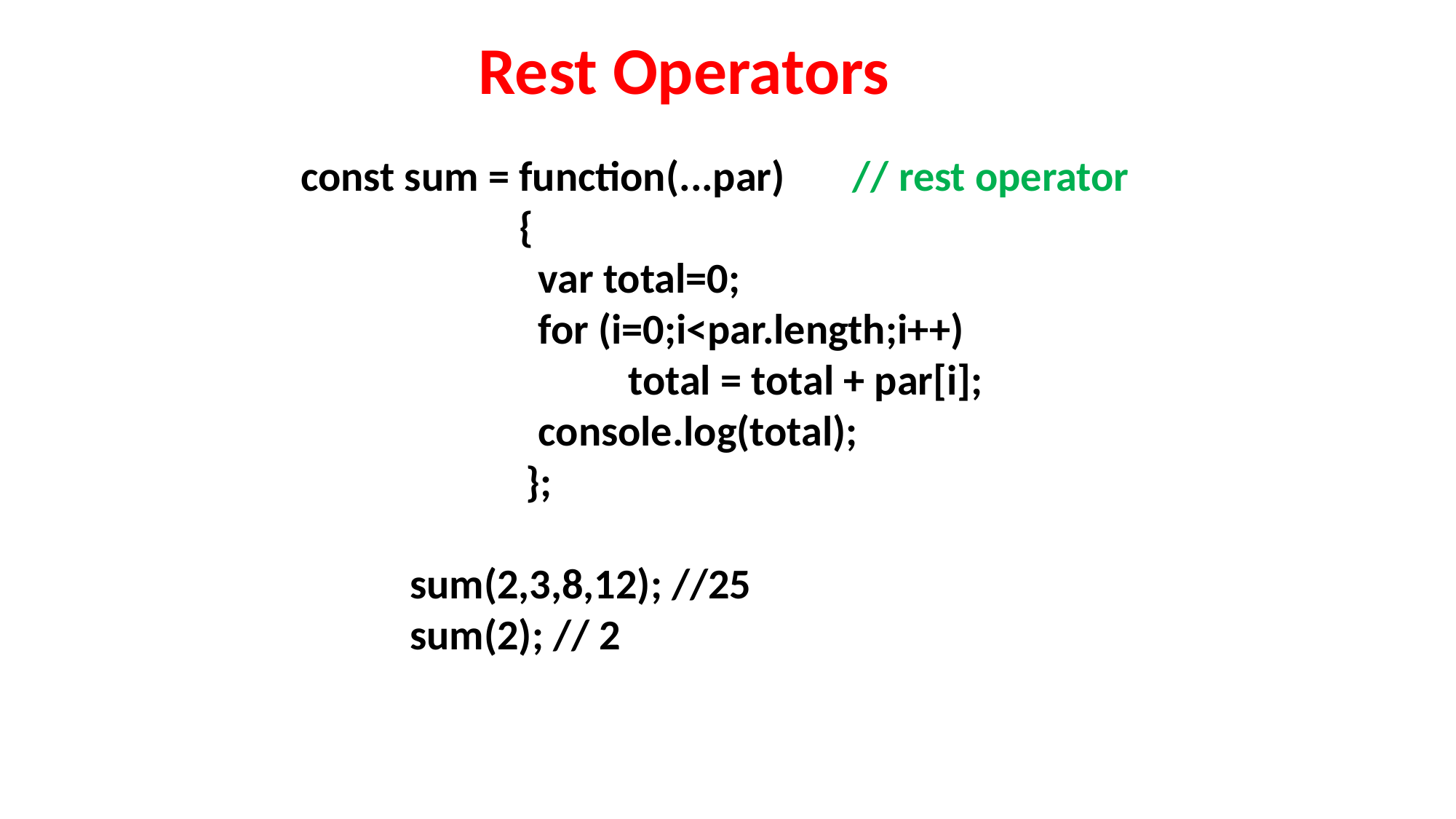

Rest Operators
const sum = function(...par)       // rest operator
		{
		  var total=0;
		  for (i=0;i<par.length;i++)
			total = total + par[i];
                 	  console.log(total);
	            };

	sum(2,3,8,12); //25
	sum(2); // 2